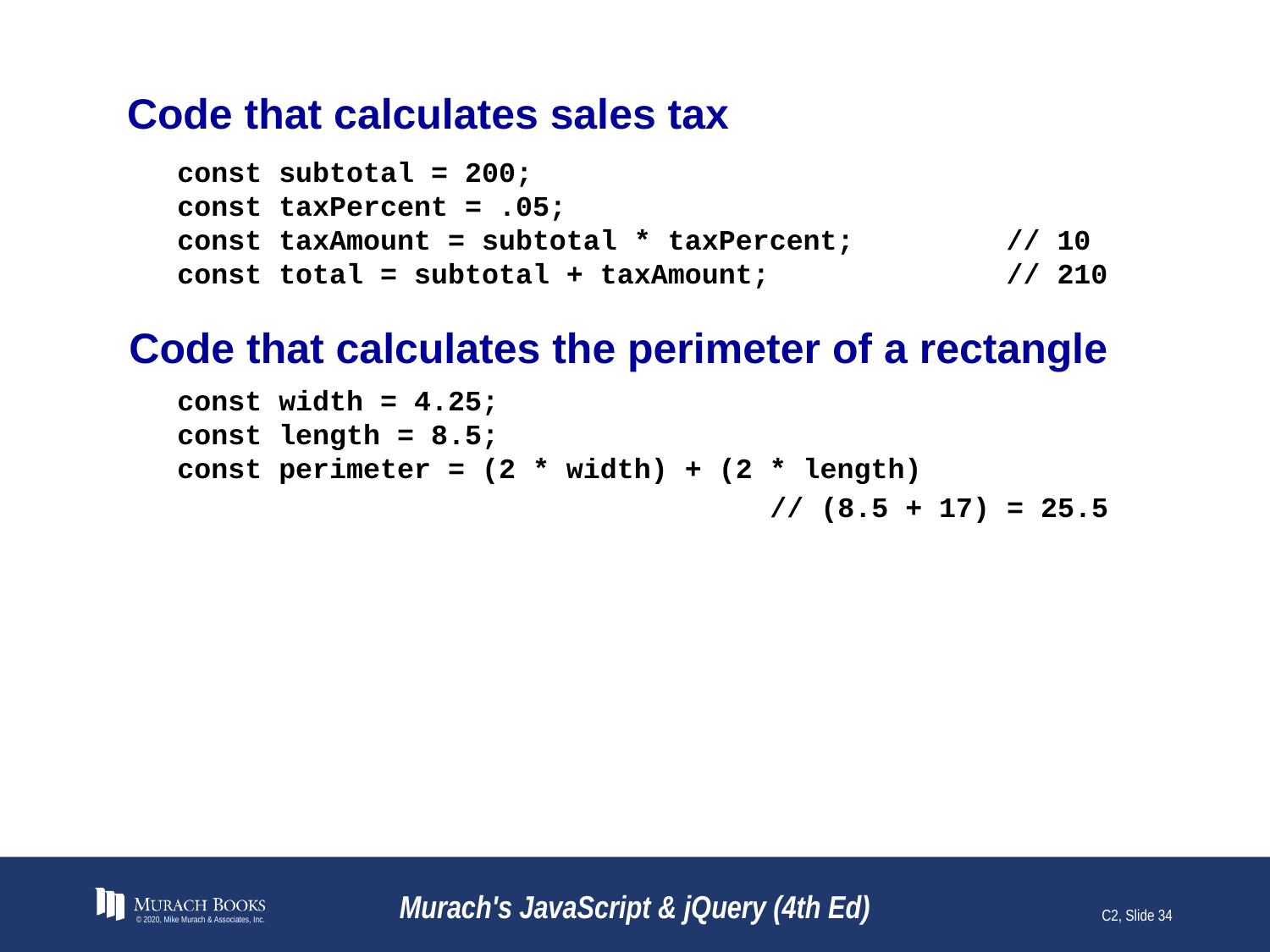

# Code that calculates sales tax
const subtotal = 200;
const taxPercent = .05;
const taxAmount = subtotal * taxPercent;         // 10
const total = subtotal + taxAmount;              // 210
Code that calculates the perimeter of a rectangle
const width = 4.25;
const length = 8.5;
const perimeter = (2 * width) + (2 * length)
                                   // (8.5 + 17) = 25.5

© 2020, Mike Murach & Associates, Inc.
Murach's JavaScript & jQuery (4th Ed)

C2, Slide 34